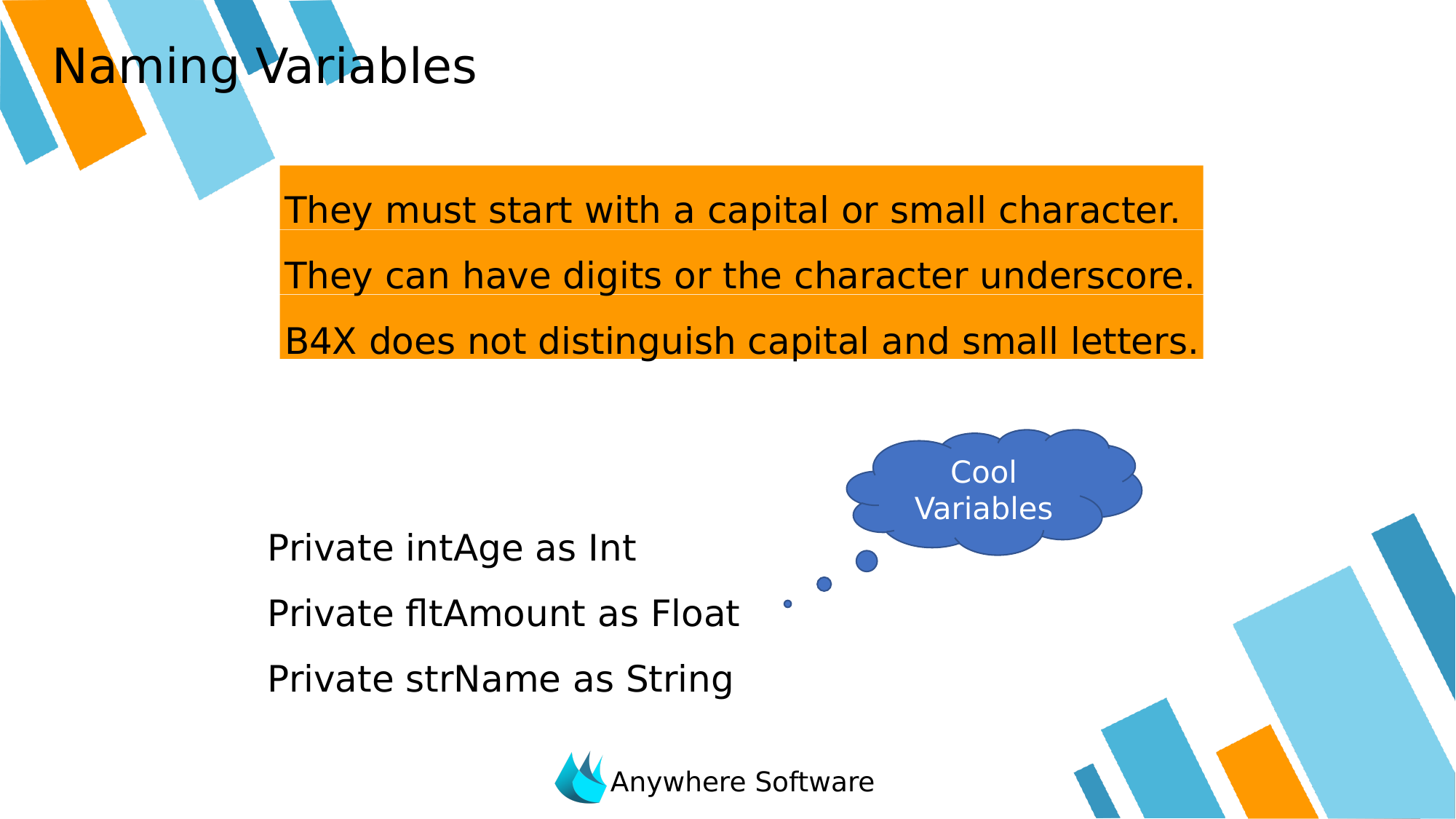

# Naming Variables
They must start with a capital or small character.
They can have digits or the character underscore.
B4X does not distinguish capital and small letters.

Cool Variables
Private intAge as Int
Private fltAmount as Float
Private strName as String